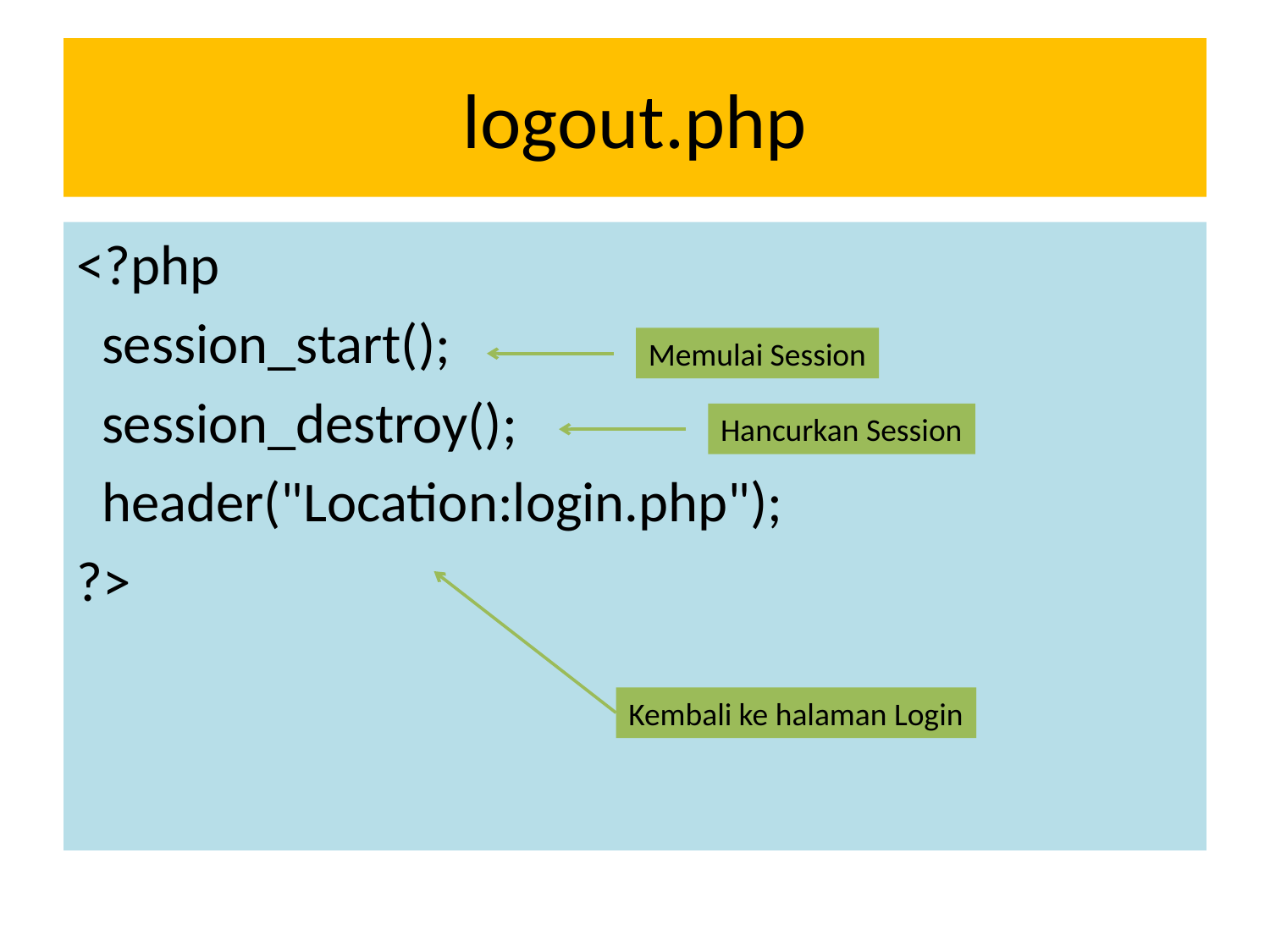

# logout.php
<?php
  session_start();
  session_destroy();
  header("Location:login.php");
?>
Memulai Session
Hancurkan Session
Kembali ke halaman Login